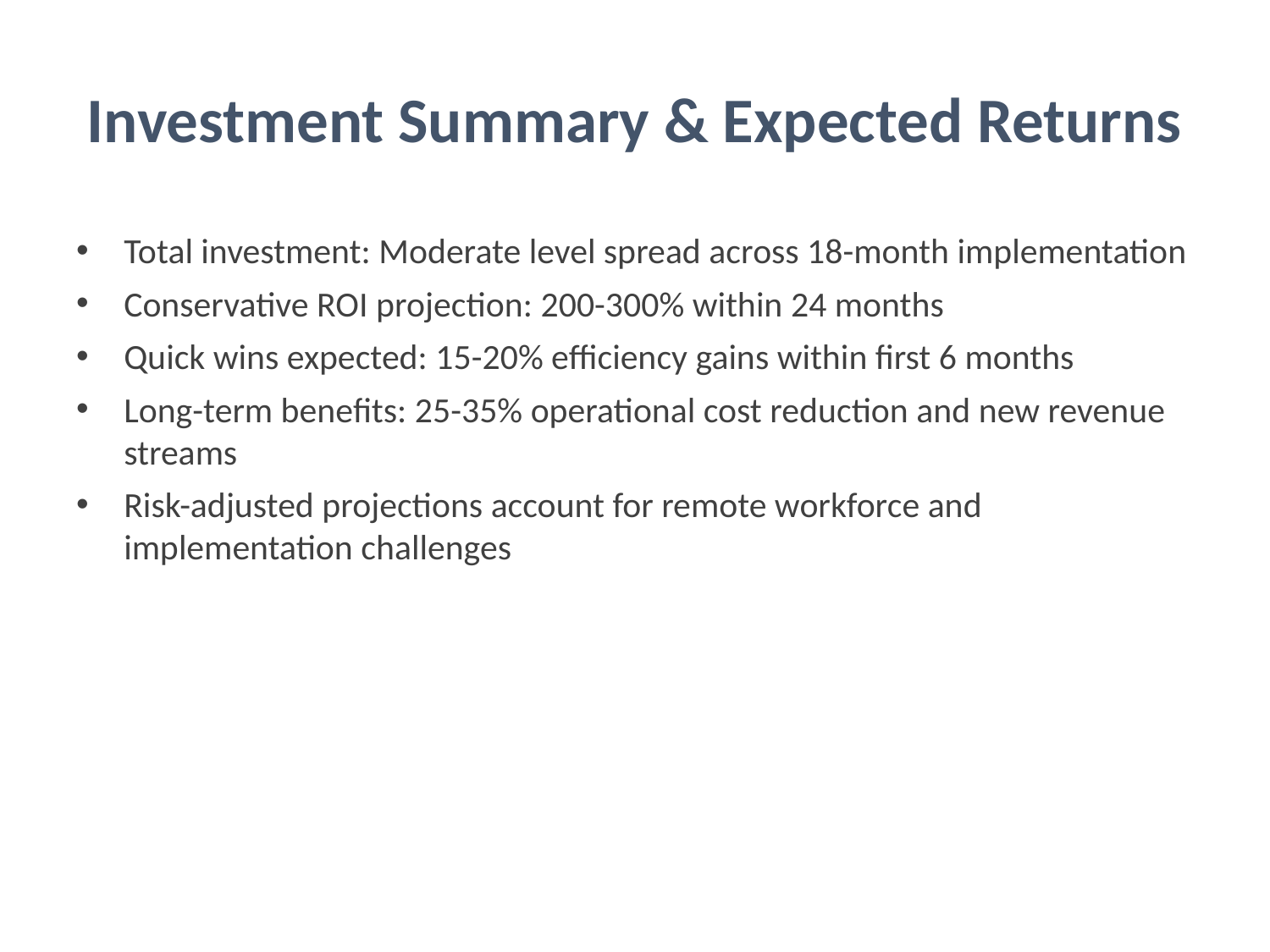

# Investment Summary & Expected Returns
Total investment: Moderate level spread across 18-month implementation
Conservative ROI projection: 200-300% within 24 months
Quick wins expected: 15-20% efficiency gains within first 6 months
Long-term benefits: 25-35% operational cost reduction and new revenue streams
Risk-adjusted projections account for remote workforce and implementation challenges